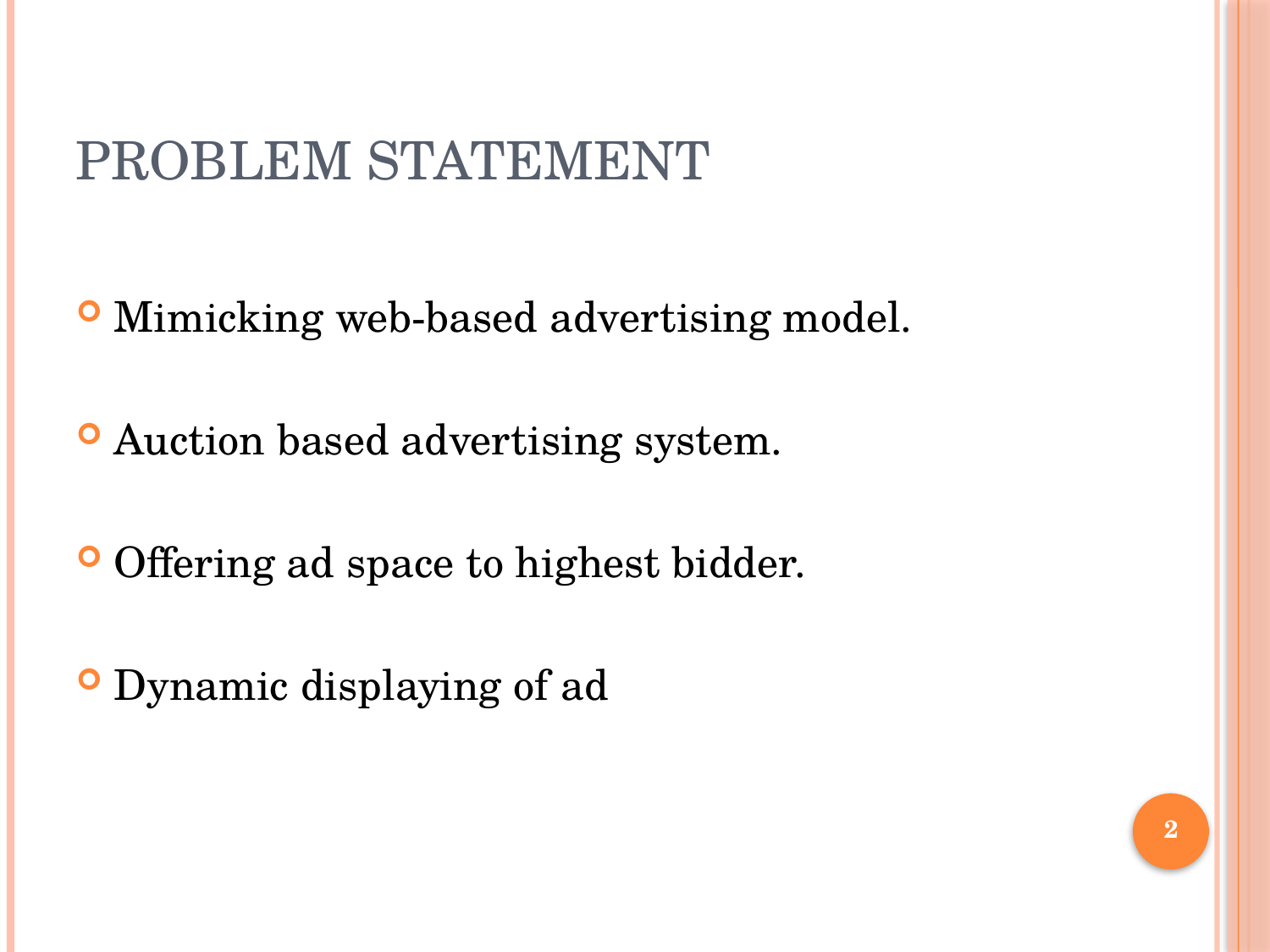

# Problem Statement

Mimicking web-based advertising model.

Auction based advertising system.

Offering ad space to highest bidder.

Dynamic displaying of ad
2